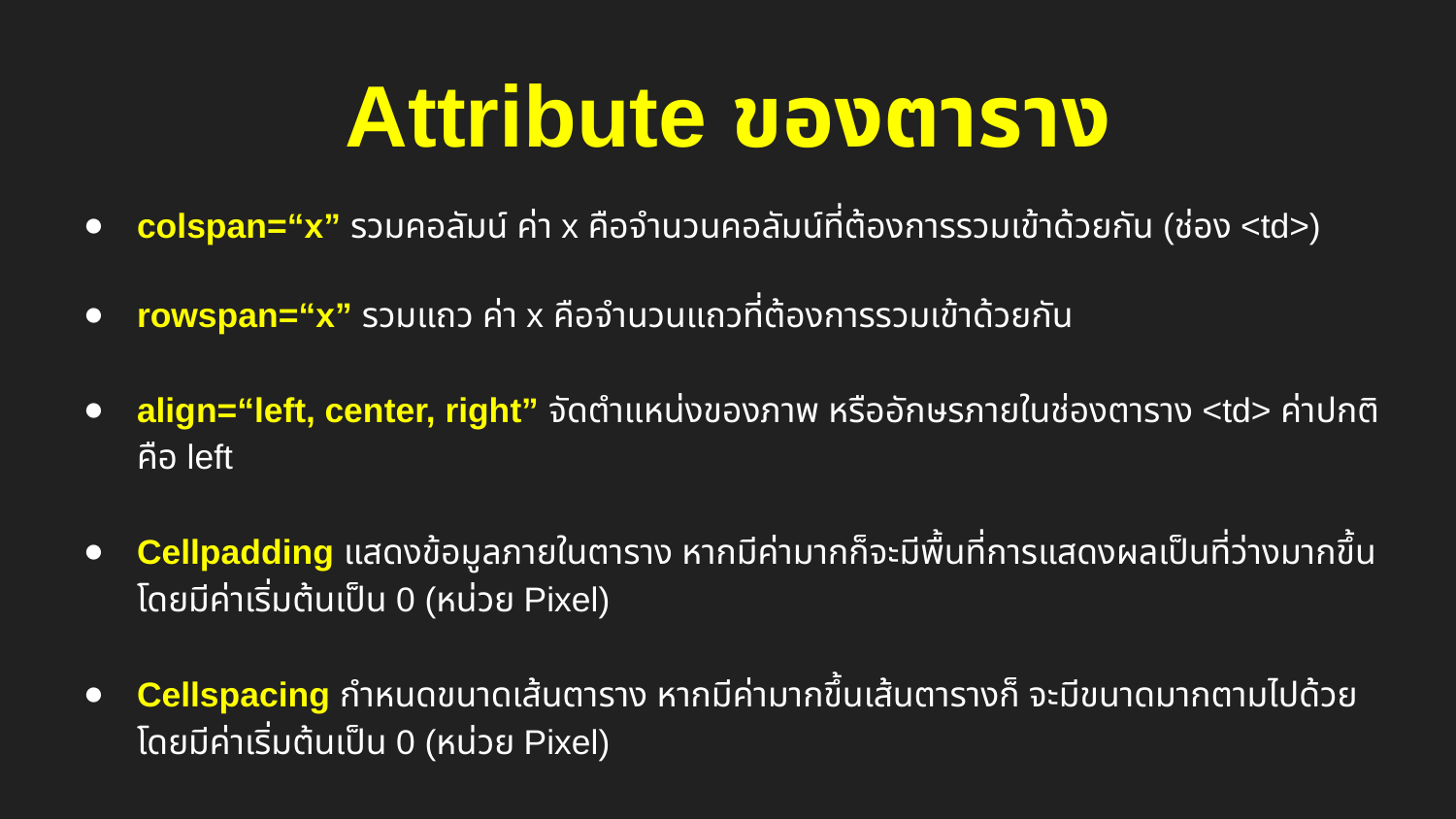

# Attribute ของตาราง
colspan=“x” รวมคอลัมน์ ค่า x คือจำนวนคอลัมน์ที่ต้องการรวมเข้าด้วยกัน (ช่อง <td>)
rowspan=“x” รวมแถว ค่า x คือจำนวนแถวที่ต้องการรวมเข้าด้วยกัน
align=“left, center, right” จัดตำแหน่งของภาพ หรืออักษรภายในช่องตาราง <td> ค่าปกติคือ left
Cellpadding แสดงข้อมูลภายในตาราง หากมีค่ามากก็จะมีพื้นที่การแสดงผลเป็นที่ว่างมากขึ้น โดยมีค่าเริ่มต้นเป็น 0 (หน่วย Pixel)
Cellspacing กำหนดขนาดเส้นตาราง หากมีค่ามากขึ้นเส้นตารางก็ จะมีขนาดมากตามไปด้วย โดยมีค่าเริ่มต้นเป็น 0 (หน่วย Pixel)